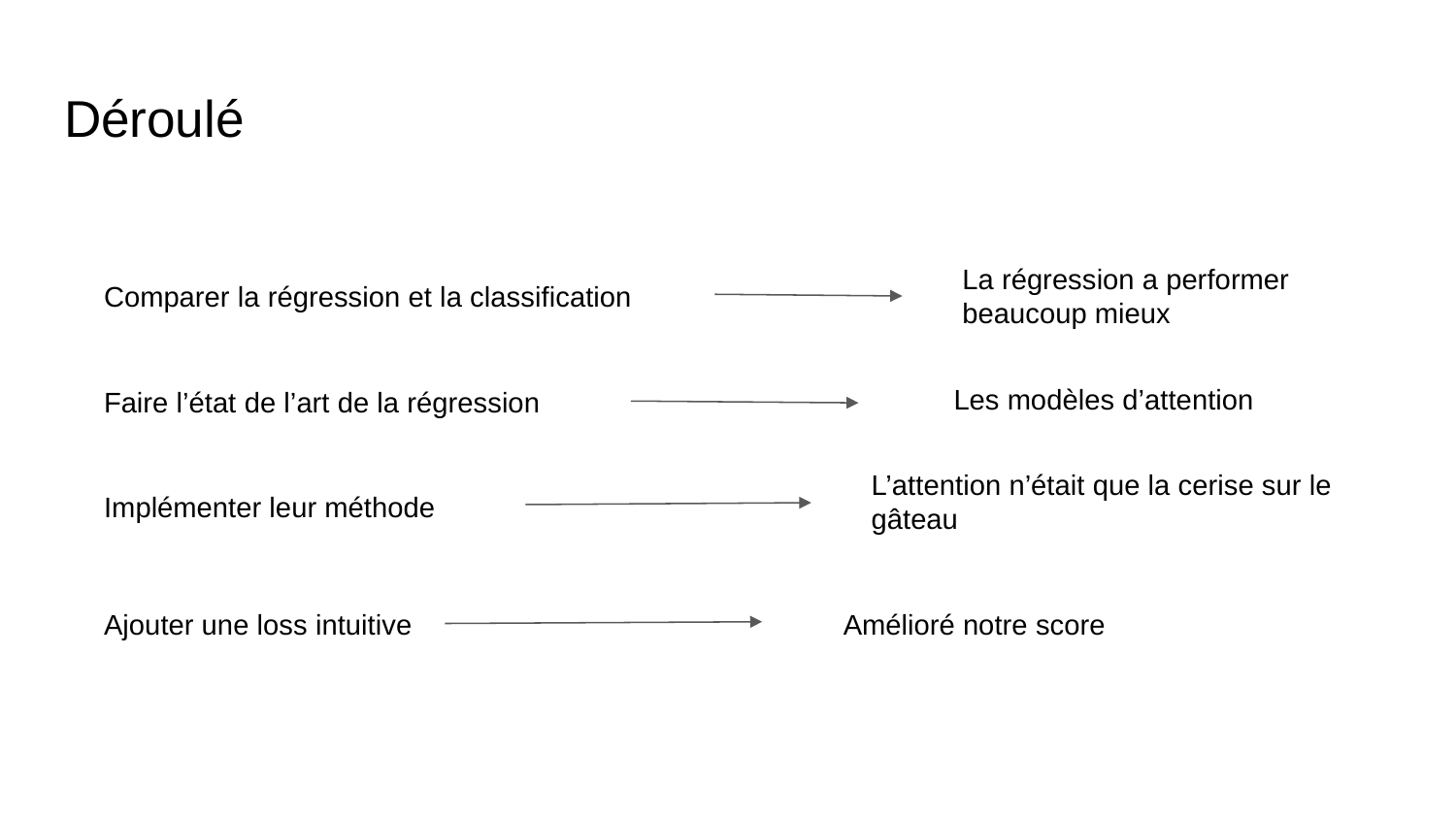

# Déroulé

La régression a performer beaucoup mieux
Comparer la régression et la classification
Les modèles d’attention
Faire l’état de l’art de la régression
L’attention n’était que la cerise sur le gâteau
Implémenter leur méthode
Ajouter une loss intuitive
Amélioré notre score